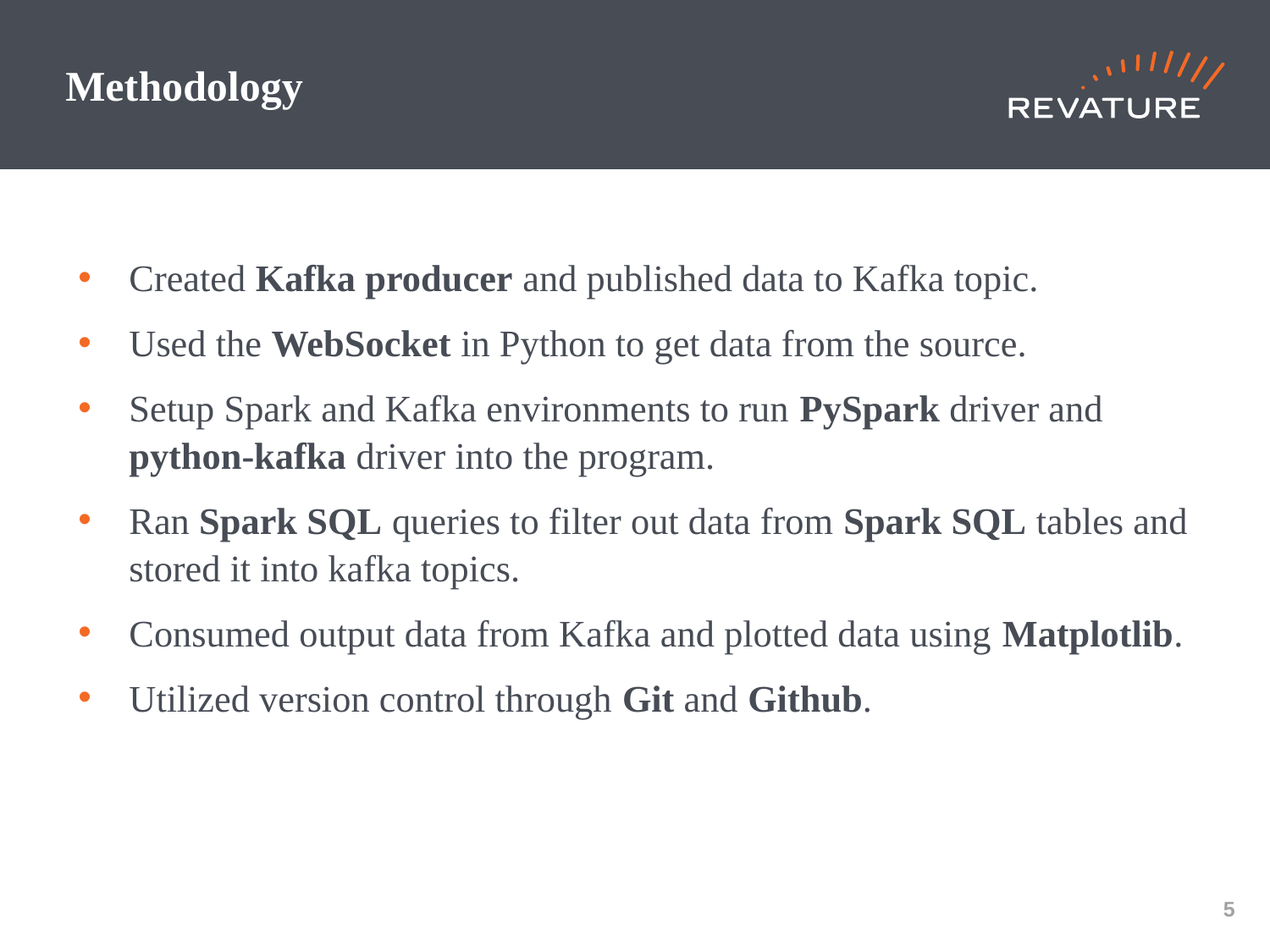

# Methodology
Created Kafka producer and published data to Kafka topic.
Used the WebSocket in Python to get data from the source.
Setup Spark and Kafka environments to run PySpark driver and python-kafka driver into the program.
Ran Spark SQL queries to filter out data from Spark SQL tables and stored it into kafka topics.
Consumed output data from Kafka and plotted data using Matplotlib.
Utilized version control through Git and Github.

5